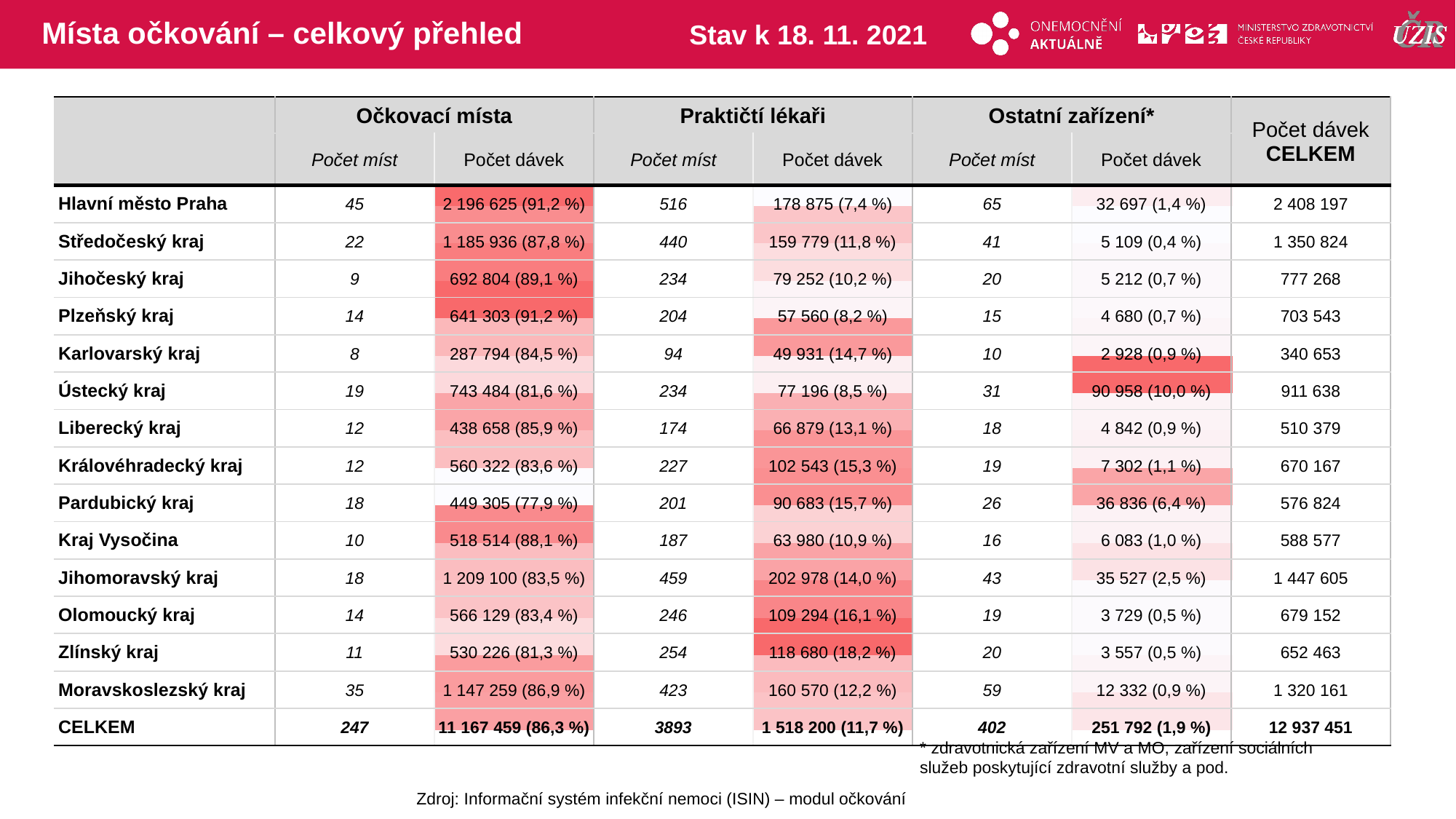

# Místa očkování – celkový přehled
Stav k 18. 11. 2021
|  | Očkovací místa |  | Praktičtí lékaři |  | Ostatní zařízení\* |  | Počet dávek CELKEM |
| --- | --- | --- | --- | --- | --- | --- | --- |
|  | Počet míst | Počet dávek | Počet míst | Počet dávek | Počet míst | Počet dávek |  |
| Hlavní město Praha | 45 | 2 196 625 (91,2 %) | 516 | 178 875 (7,4 %) | 65 | 32 697 (1,4 %) | 2 408 197 |
| Středočeský kraj | 22 | 1 185 936 (87,8 %) | 440 | 159 779 (11,8 %) | 41 | 5 109 (0,4 %) | 1 350 824 |
| Jihočeský kraj | 9 | 692 804 (89,1 %) | 234 | 79 252 (10,2 %) | 20 | 5 212 (0,7 %) | 777 268 |
| Plzeňský kraj | 14 | 641 303 (91,2 %) | 204 | 57 560 (8,2 %) | 15 | 4 680 (0,7 %) | 703 543 |
| Karlovarský kraj | 8 | 287 794 (84,5 %) | 94 | 49 931 (14,7 %) | 10 | 2 928 (0,9 %) | 340 653 |
| Ústecký kraj | 19 | 743 484 (81,6 %) | 234 | 77 196 (8,5 %) | 31 | 90 958 (10,0 %) | 911 638 |
| Liberecký kraj | 12 | 438 658 (85,9 %) | 174 | 66 879 (13,1 %) | 18 | 4 842 (0,9 %) | 510 379 |
| Královéhradecký kraj | 12 | 560 322 (83,6 %) | 227 | 102 543 (15,3 %) | 19 | 7 302 (1,1 %) | 670 167 |
| Pardubický kraj | 18 | 449 305 (77,9 %) | 201 | 90 683 (15,7 %) | 26 | 36 836 (6,4 %) | 576 824 |
| Kraj Vysočina | 10 | 518 514 (88,1 %) | 187 | 63 980 (10,9 %) | 16 | 6 083 (1,0 %) | 588 577 |
| Jihomoravský kraj | 18 | 1 209 100 (83,5 %) | 459 | 202 978 (14,0 %) | 43 | 35 527 (2,5 %) | 1 447 605 |
| Olomoucký kraj | 14 | 566 129 (83,4 %) | 246 | 109 294 (16,1 %) | 19 | 3 729 (0,5 %) | 679 152 |
| Zlínský kraj | 11 | 530 226 (81,3 %) | 254 | 118 680 (18,2 %) | 20 | 3 557 (0,5 %) | 652 463 |
| Moravskoslezský kraj | 35 | 1 147 259 (86,9 %) | 423 | 160 570 (12,2 %) | 59 | 12 332 (0,9 %) | 1 320 161 |
| CELKEM | 247 | 11 167 459 (86,3 %) | 3893 | 1 518 200 (11,7 %) | 402 | 251 792 (1,9 %) | 12 937 451 |
|  |  |  |  |  |  |
| --- | --- | --- | --- | --- | --- |
|  |  |  |  |  |  |
|  |  |  |  |  |  |
|  |  |  |  |  |  |
|  |  |  |  |  |  |
|  |  |  |  |  |  |
|  |  |  |  |  |  |
|  |  |  |  |  |  |
|  |  |  |  |  |  |
|  |  |  |  |  |  |
|  |  |  |  |  |  |
|  |  |  |  |  |  |
|  |  |  |  |  |  |
|  |  |  |  |  |  |
|  |  |  |  |  |  |
* zdravotnická zařízení MV a MO, zařízení sociálních služeb poskytující zdravotní služby a pod.
Zdroj: Informační systém infekční nemoci (ISIN) – modul očkování